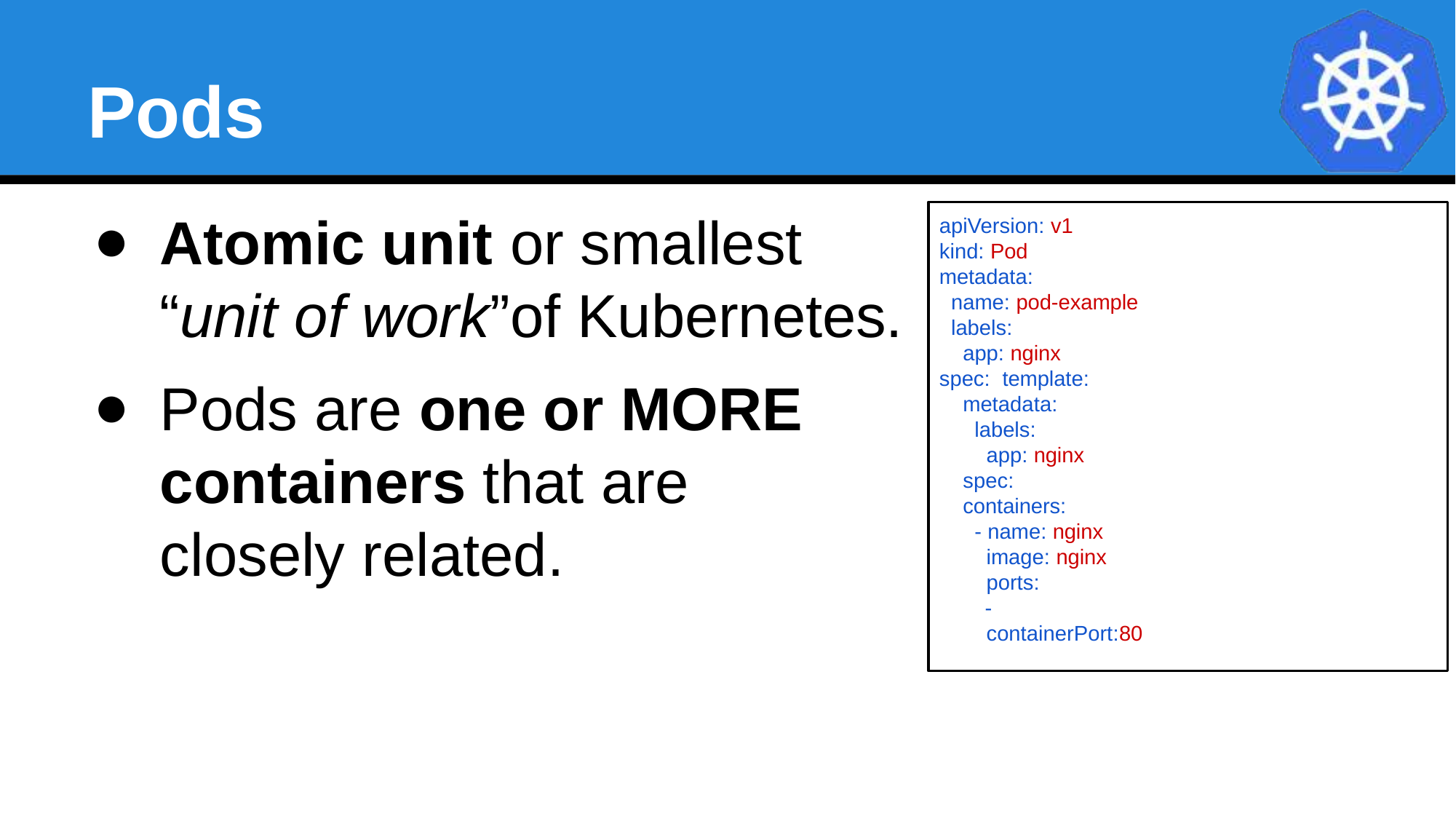

# Pods
Atomic unit or smallest  “unit of work”of Kubernetes.
Pods are one or MORE  containers that are closely related.
apiVersion: v1  kind: Pod  metadata:
name: pod-example  labels:
app: nginx  spec:  template:
metadata:  labels:
app: nginx  spec:  containers:
- name: nginx  image: nginx
  ports:
  - containerPort:80